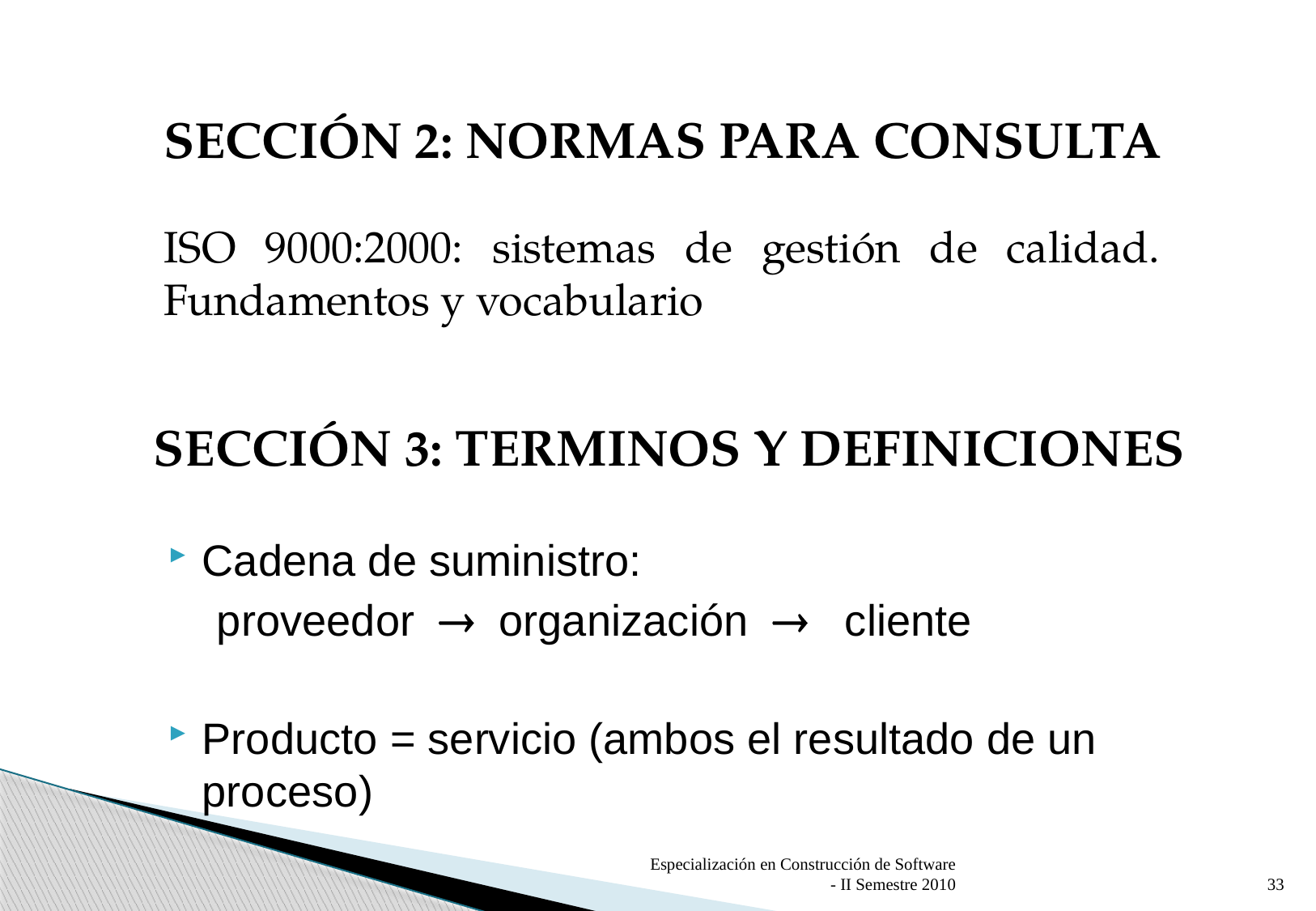

SECCIÓN 2: NORMAS PARA CONSULTA
ISO 9000:2000: sistemas de gestión de calidad. Fundamentos y vocabulario
# SECCIÓN 3: TERMINOS Y DEFINICIONES
Cadena de suministro:
    proveedor  →  organización  →   cliente

Producto = servicio (ambos el resultado de un proceso)
Especialización en Construcción de Software - II Semestre 2010
33